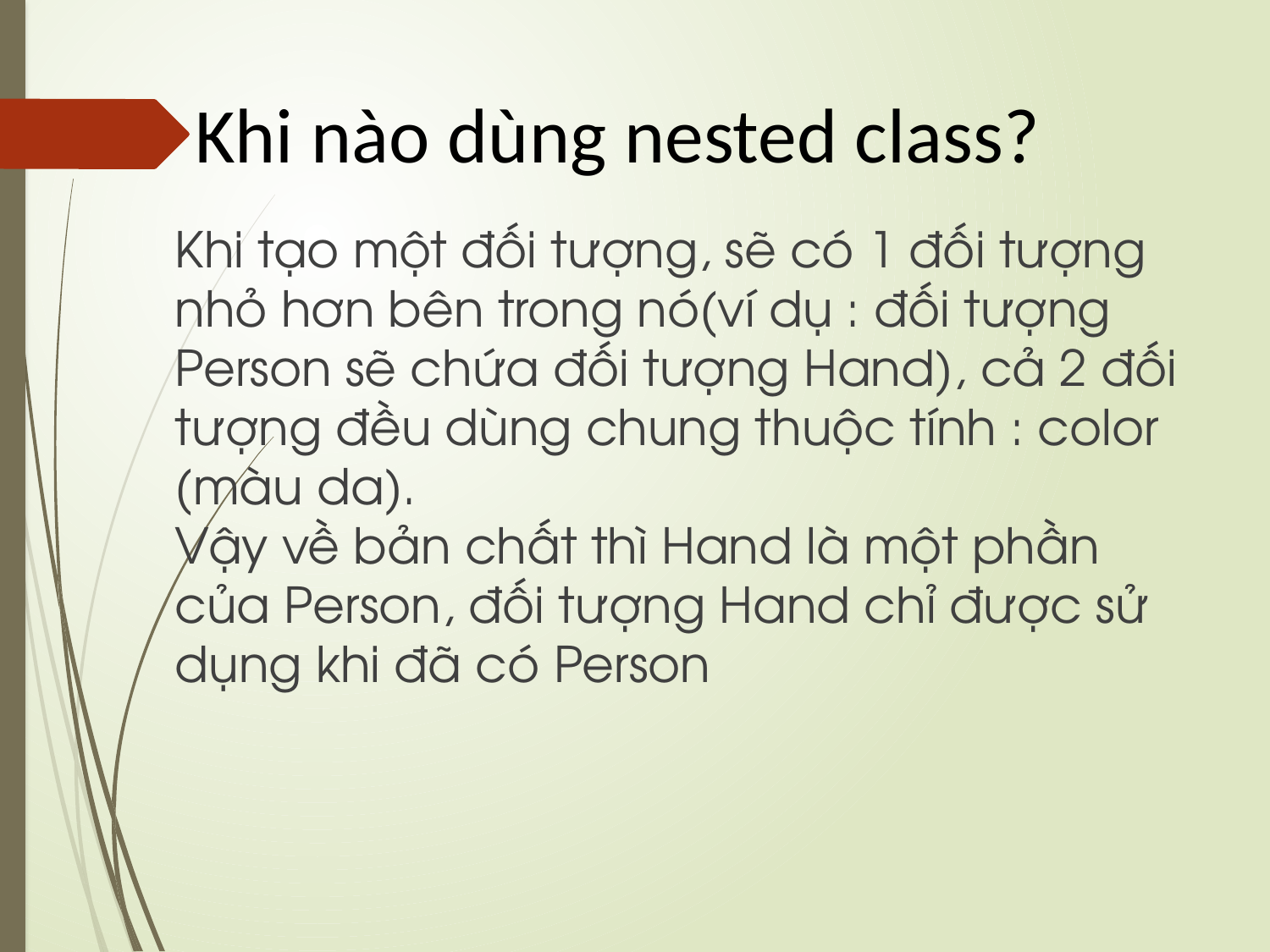

# Khi nào dùng nested class?
	Khi tạo một đối tượng, sẽ có 1 đối tượng nhỏ hơn bên trong nó(ví dụ : đối tượng Person sẽ chứa đối tượng Hand), cả 2 đối tượng đều dùng chung thuộc tính : color (màu da).
	Vậy về bản chất thì Hand là một phần của Person, đối tượng Hand chỉ được sử dụng khi đã có Person